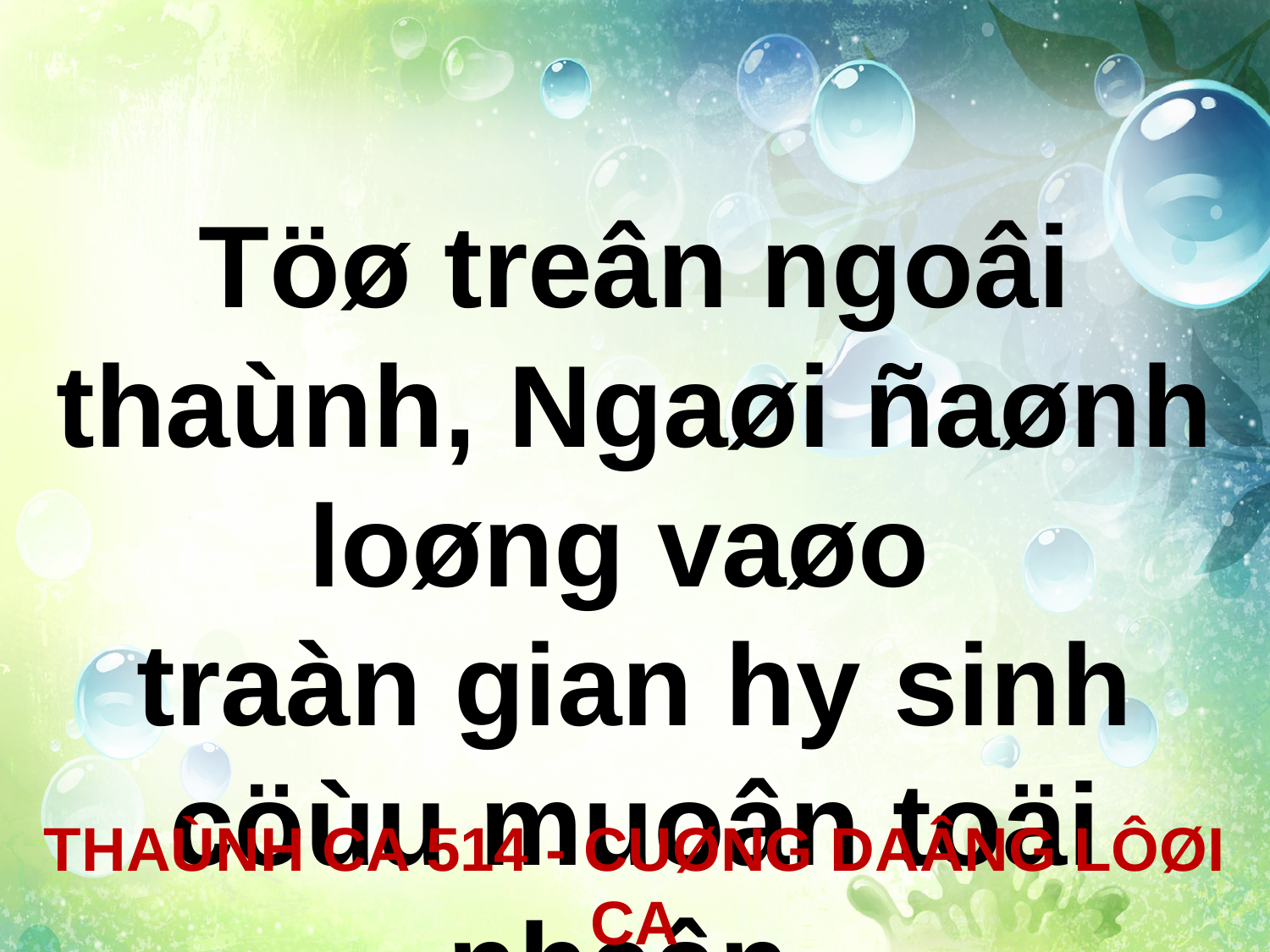

Töø treân ngoâi thaùnh, Ngaøi ñaønh loøng vaøo
traàn gian hy sinh cöùu muoân toäi nhaân.
THAÙNH CA 514 - CUØNG DAÂNG LÔØI CA